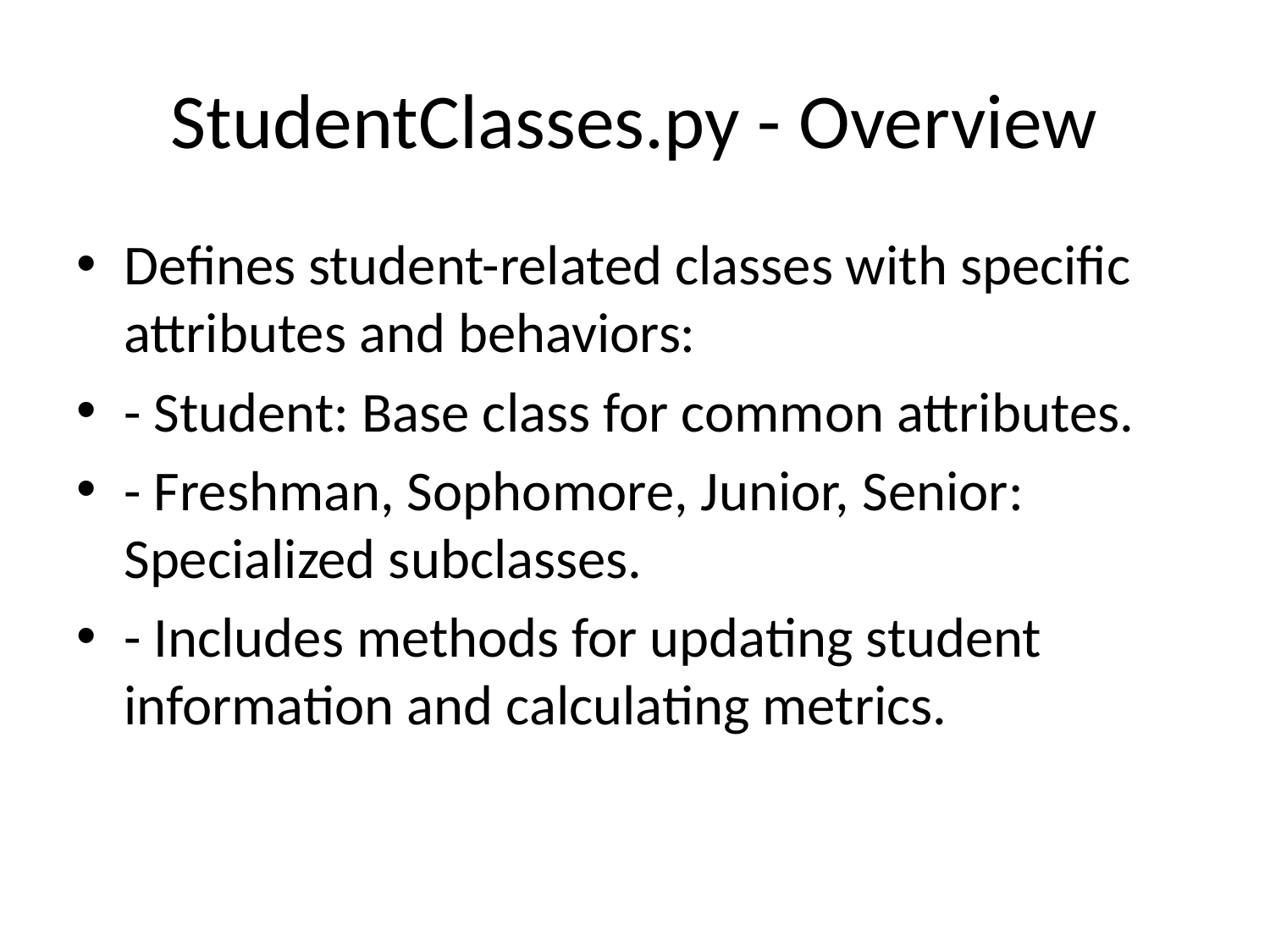

# StudentClasses.py - Overview
Defines student-related classes with specific attributes and behaviors:
- Student: Base class for common attributes.
- Freshman, Sophomore, Junior, Senior: Specialized subclasses.
- Includes methods for updating student information and calculating metrics.